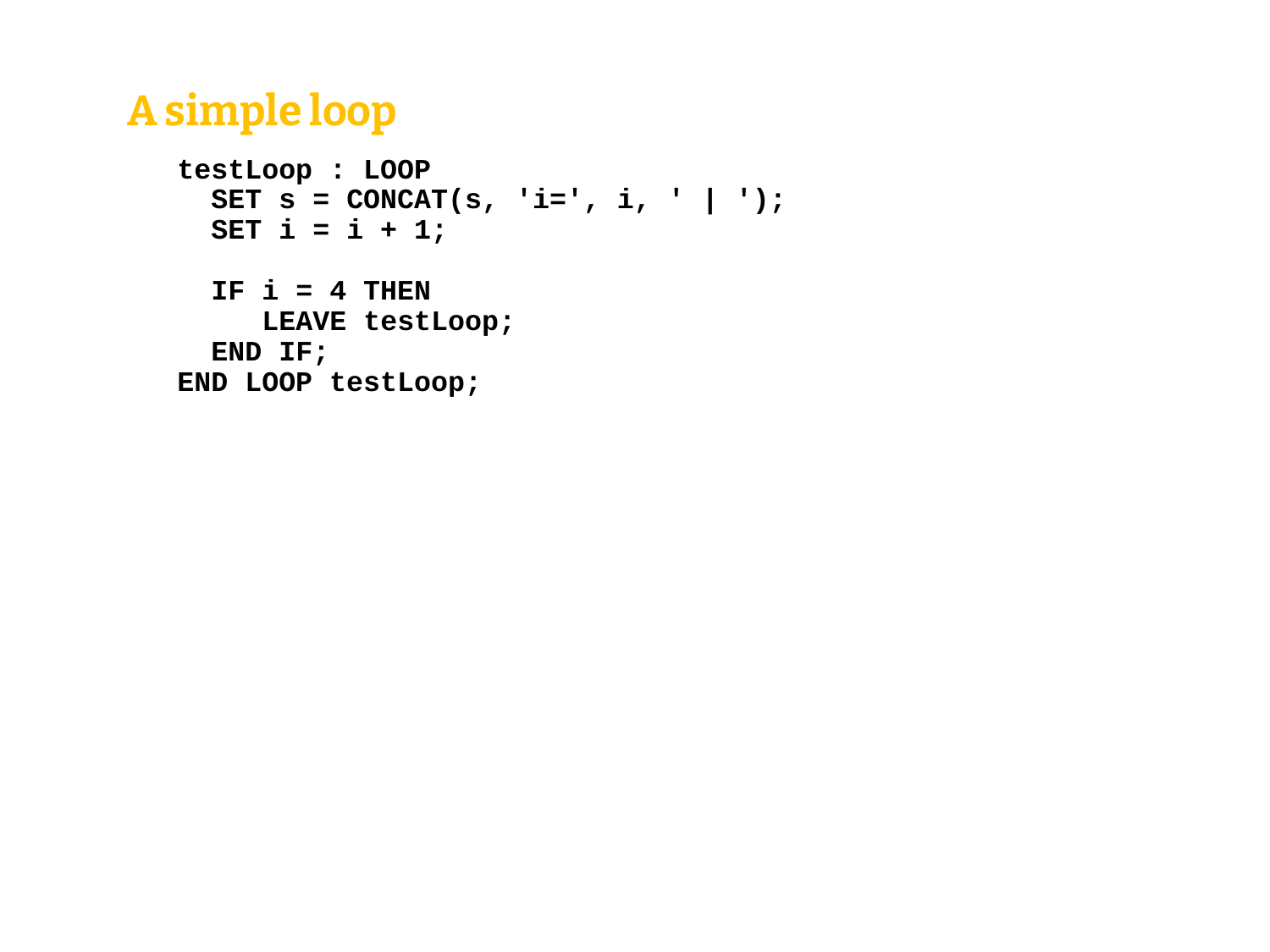

# A simple loop
testLoop : LOOP
  SET s = CONCAT(s, 'i=', i, ' | ');
  SET i = i + 1;

  IF i = 4 THEN
     LEAVE testLoop;
  END IF;
END LOOP testLoop;